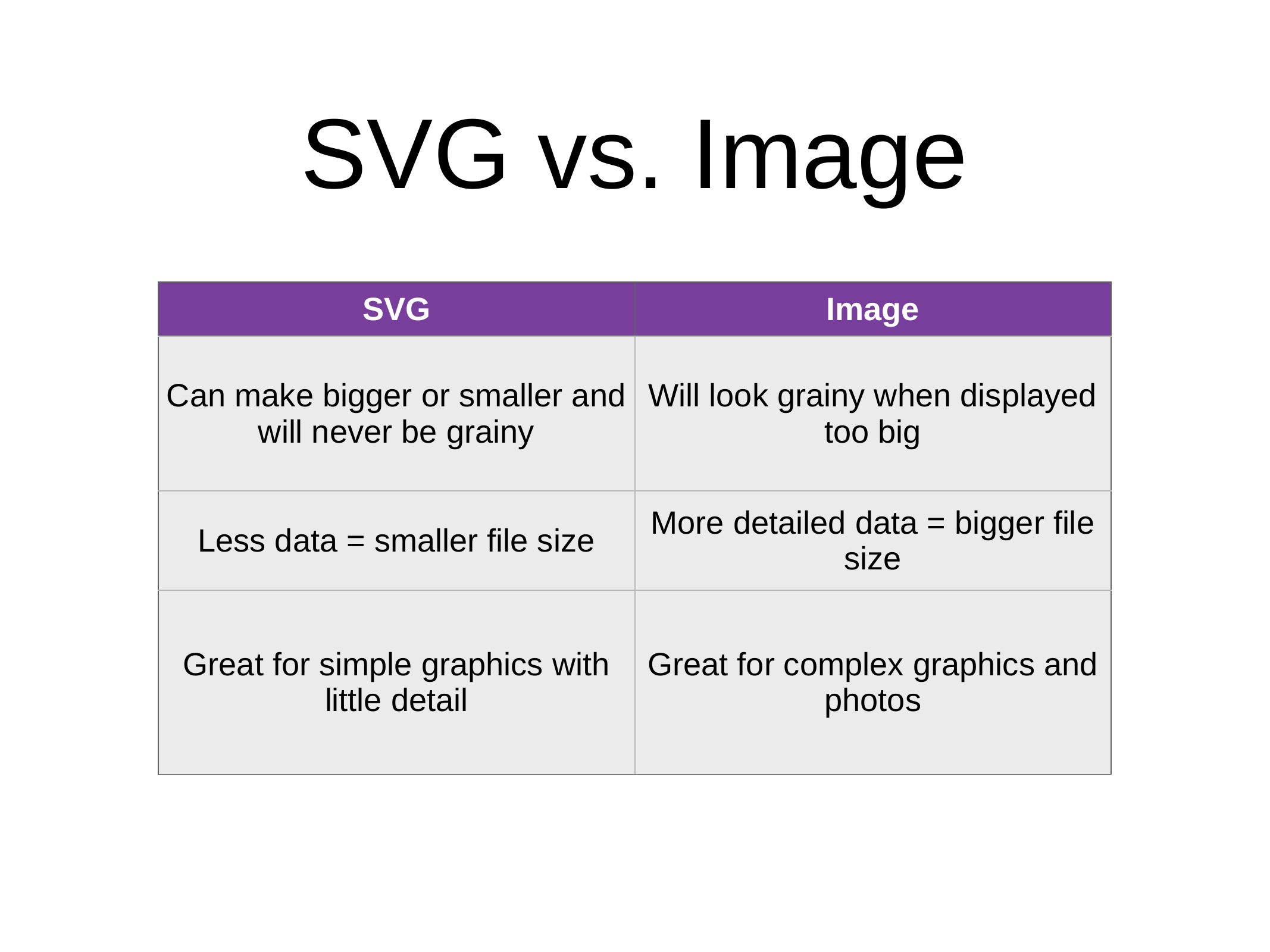

# SVG vs. Image
| SVG | Image |
| --- | --- |
| Can make bigger or smaller and will never be grainy | Will look grainy when displayed too big |
| Less data = smaller file size | More detailed data = bigger file size |
| Great for simple graphics with little detail | Great for complex graphics and photos |